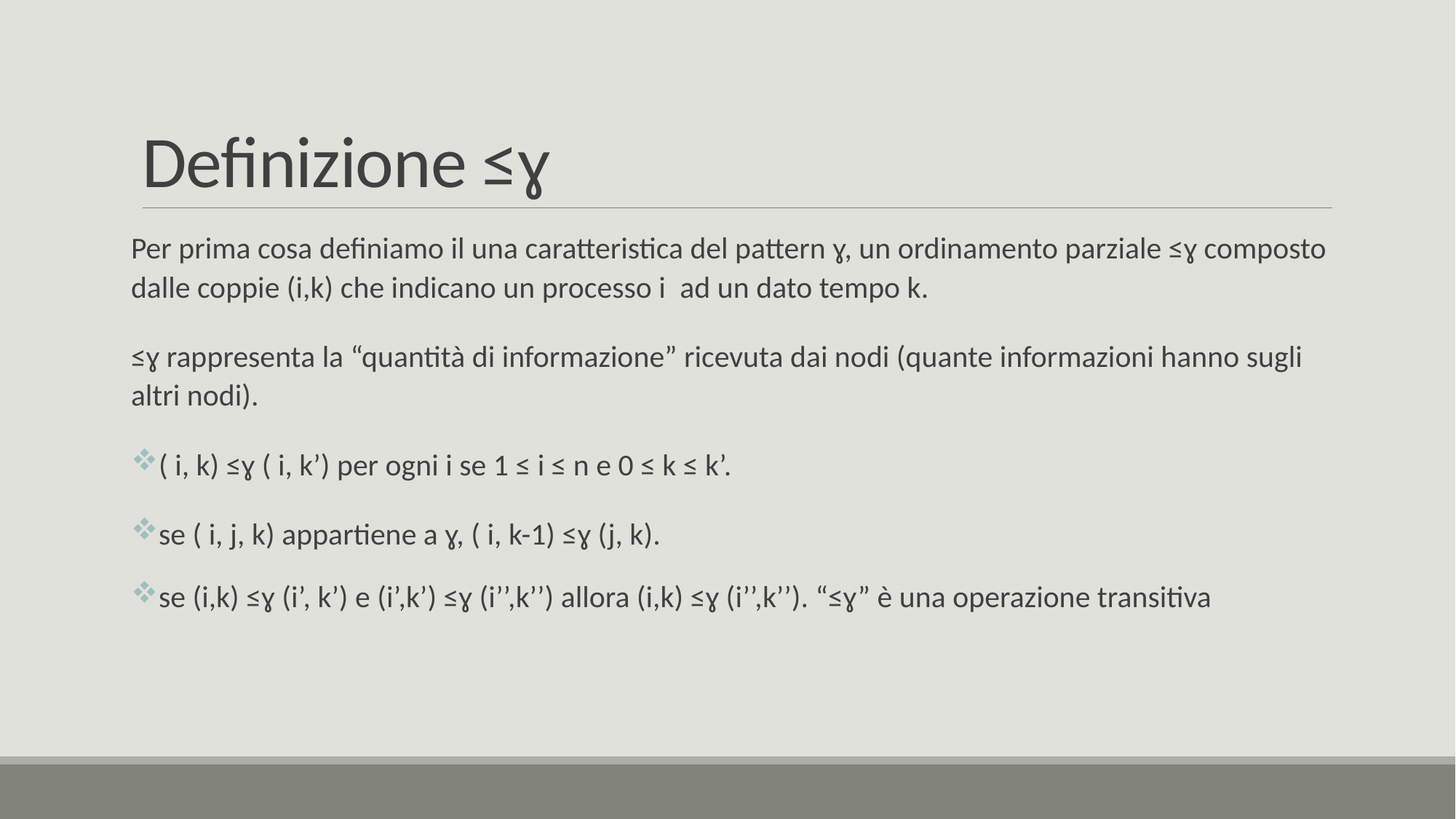

# Definizione ≤ɣ
Per prima cosa definiamo il una caratteristica del pattern ɣ, un ordinamento parziale ≤ɣ composto dalle coppie (i,k) che indicano un processo i  ad un dato tempo k.
≤ɣ rappresenta la “quantità di informazione” ricevuta dai nodi (quante informazioni hanno sugli altri nodi).
( i, k) ≤ɣ ( i, k’) per ogni i se 1 ≤ i ≤ n e 0 ≤ k ≤ k’.
se ( i, j, k) appartiene a ɣ, ( i, k-1) ≤ɣ (j, k).
se (i,k) ≤ɣ (i’, k’) e (i’,k’) ≤ɣ (i’’,k’’) allora (i,k) ≤ɣ (i’’,k’’). “≤ɣ” è una operazione transitiva